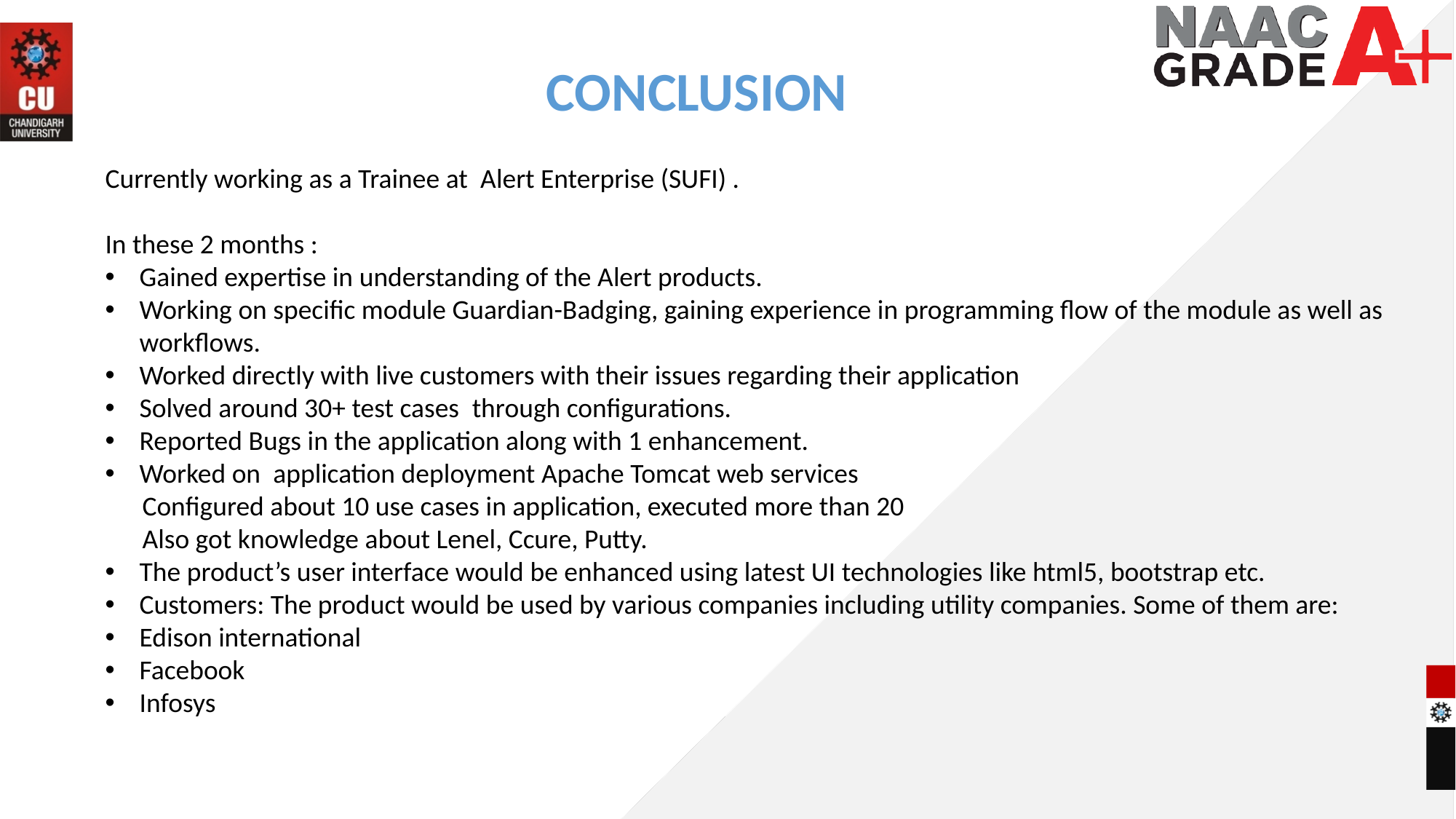

CONCLUSION
Currently working as a Trainee at  Alert Enterprise (SUFI) .

In these 2 months :
Gained expertise in understanding of the Alert products.
Working on specific module Guardian-Badging, gaining experience in programming flow of the module as well as workflows.
Worked directly with live customers with their issues regarding their application
Solved around 30+ test cases  through configurations.
Reported Bugs in the application along with 1 enhancement.
Worked on  application deployment Apache Tomcat web services
      Configured about 10 use cases in application, executed more than 20
      Also got knowledge about Lenel, Ccure, Putty.
The product’s user interface would be enhanced using latest UI technologies like html5, bootstrap etc.
Customers: The product would be used by various companies including utility companies. Some of them are:
Edison international
Facebook
Infosys